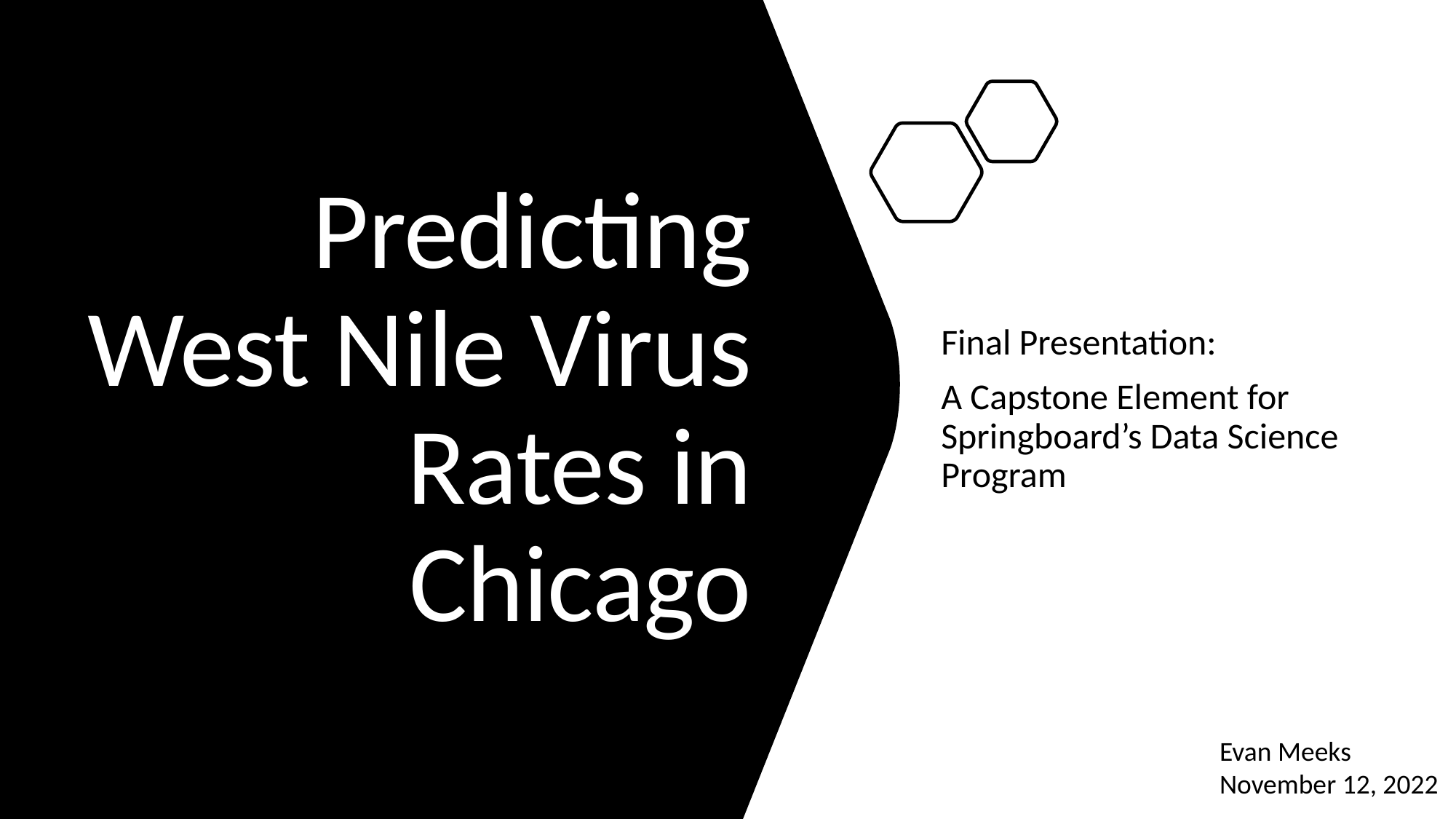

# Predicting West Nile Virus Rates in Chicago
Final Presentation:
A Capstone Element for Springboard’s Data Science Program
Evan Meeks
November 12, 2022